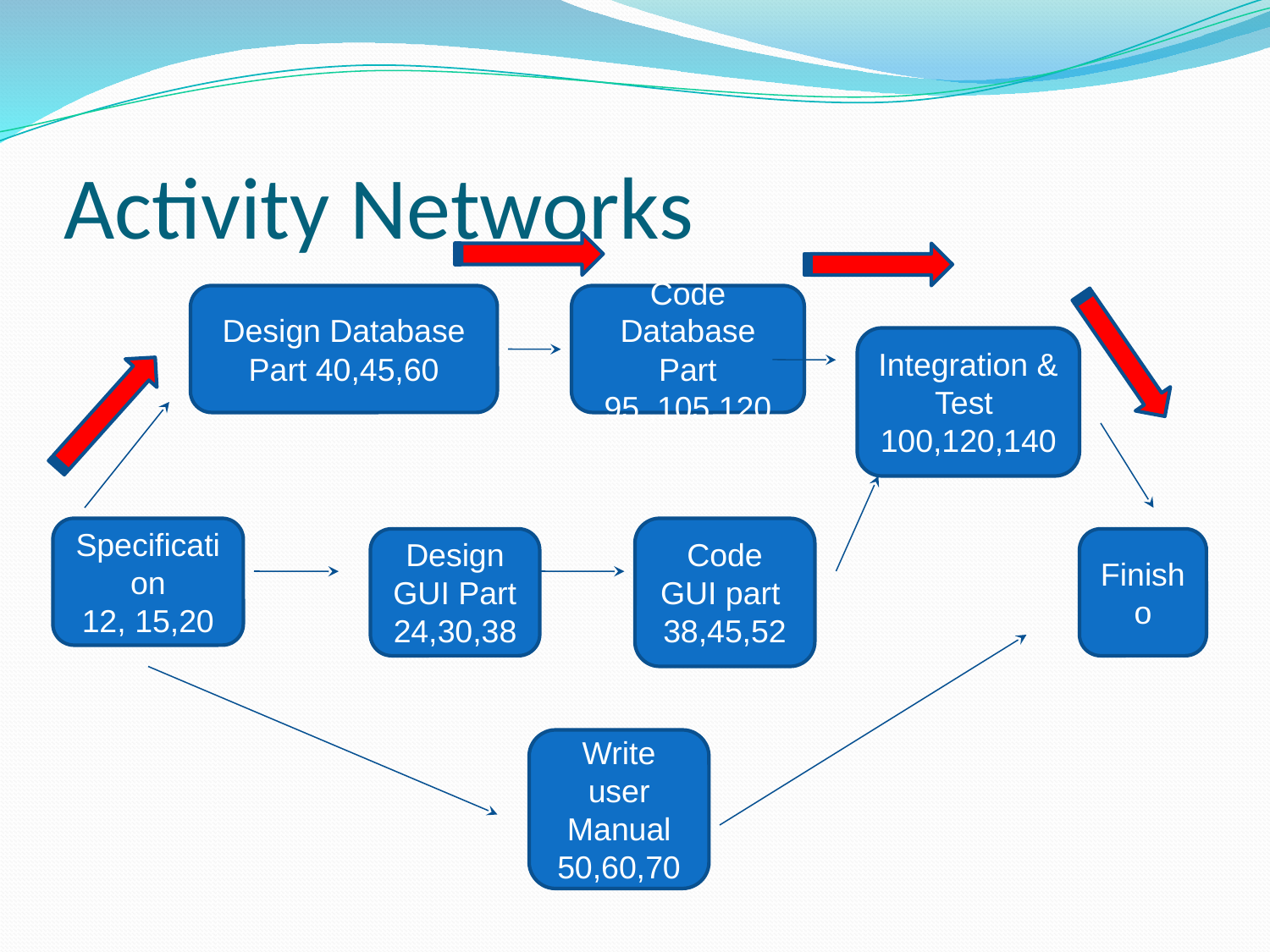

# Activity Networks

Design Database Part 40,45,60
Code Database Part 95 ,105,120
Integration & Test  100,120,140

Specification
12, 15,20
Code GUI part  38,45,52
Design GUI Part 24,30,38
Finish o
Write user Manual 50,60,70